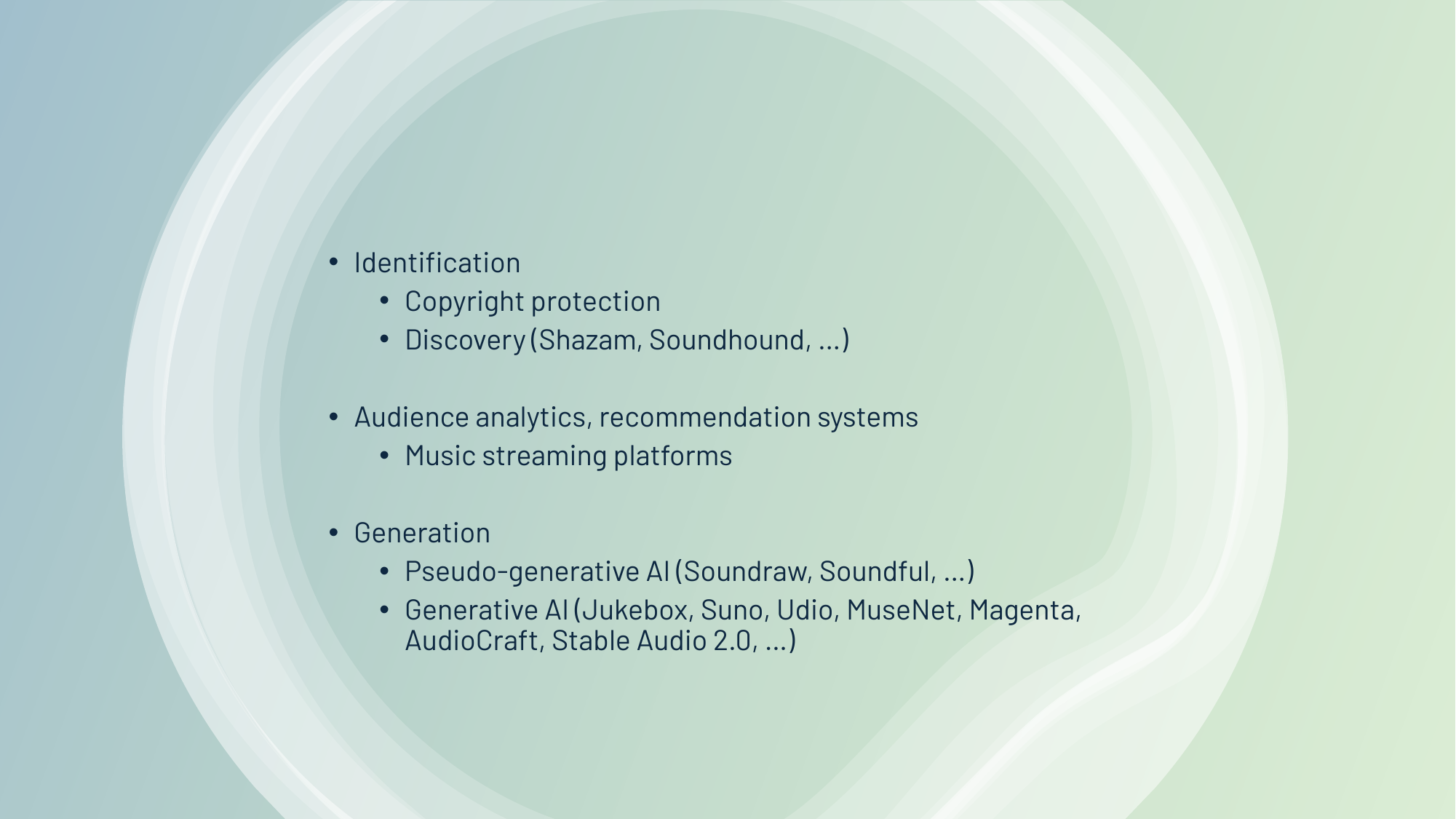

Identification
Copyright protection
Discovery (Shazam, Soundhound, …)

Audience analytics, recommendation systems
Music streaming platforms

Generation
Pseudo-generative AI (Soundraw, Soundful, …)
Generative AI (Jukebox, Suno, Udio, MuseNet, Magenta, AudioCraft, Stable Audio 2.0, …)